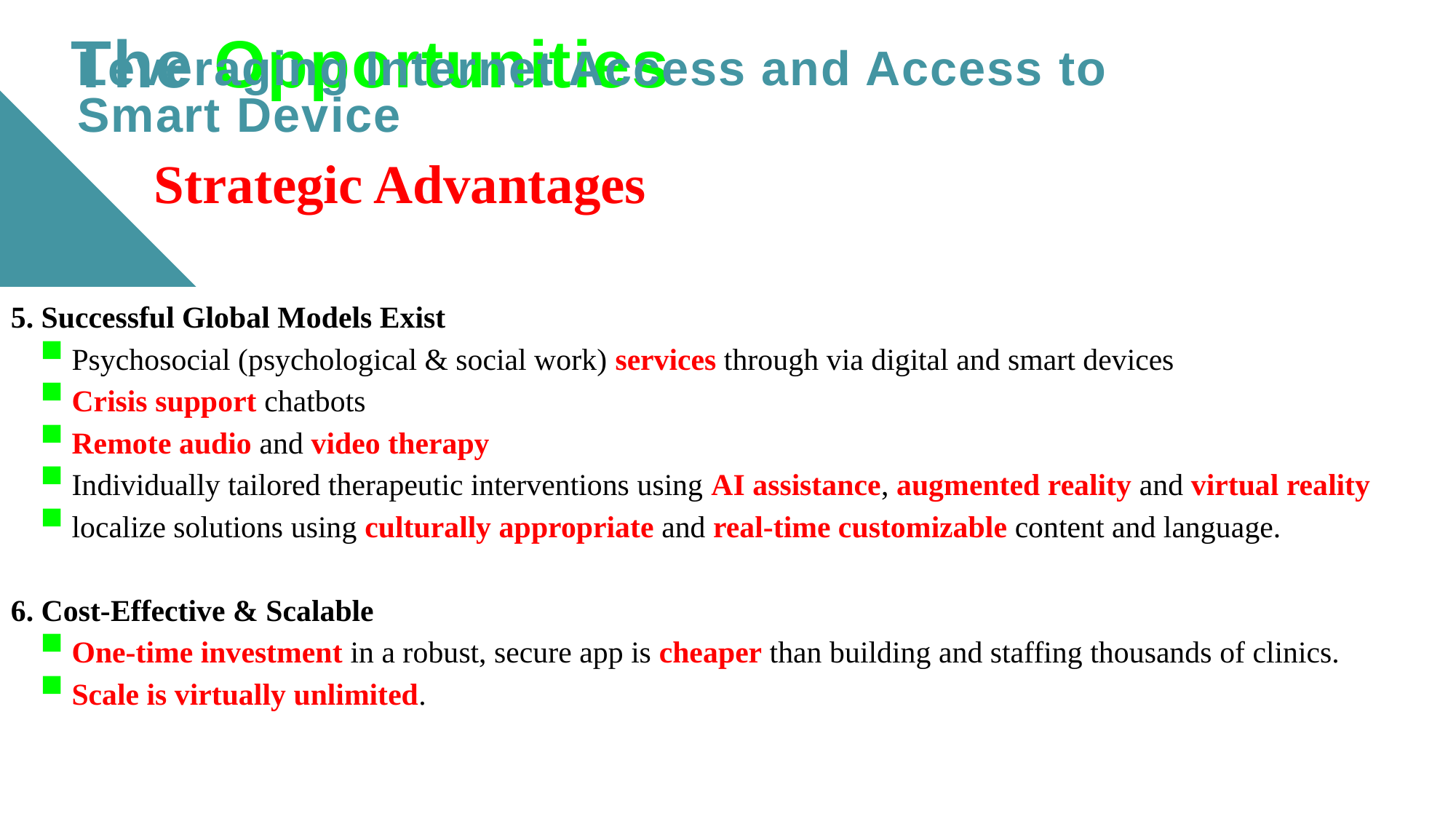

The Opportunities
Leveraging Internet Access and Access to Smart Device
Strategic Advantages
5. Successful Global Models Exist
Psychosocial (psychological & social work) services through via digital and smart devices
Crisis support chatbots
Remote audio and video therapy
Individually tailored therapeutic interventions using AI assistance, augmented reality and virtual reality
localize solutions using culturally appropriate and real-time customizable content and language.

6. Cost-Effective & Scalable
One-time investment in a robust, secure app is cheaper than building and staffing thousands of clinics.
Scale is virtually unlimited.